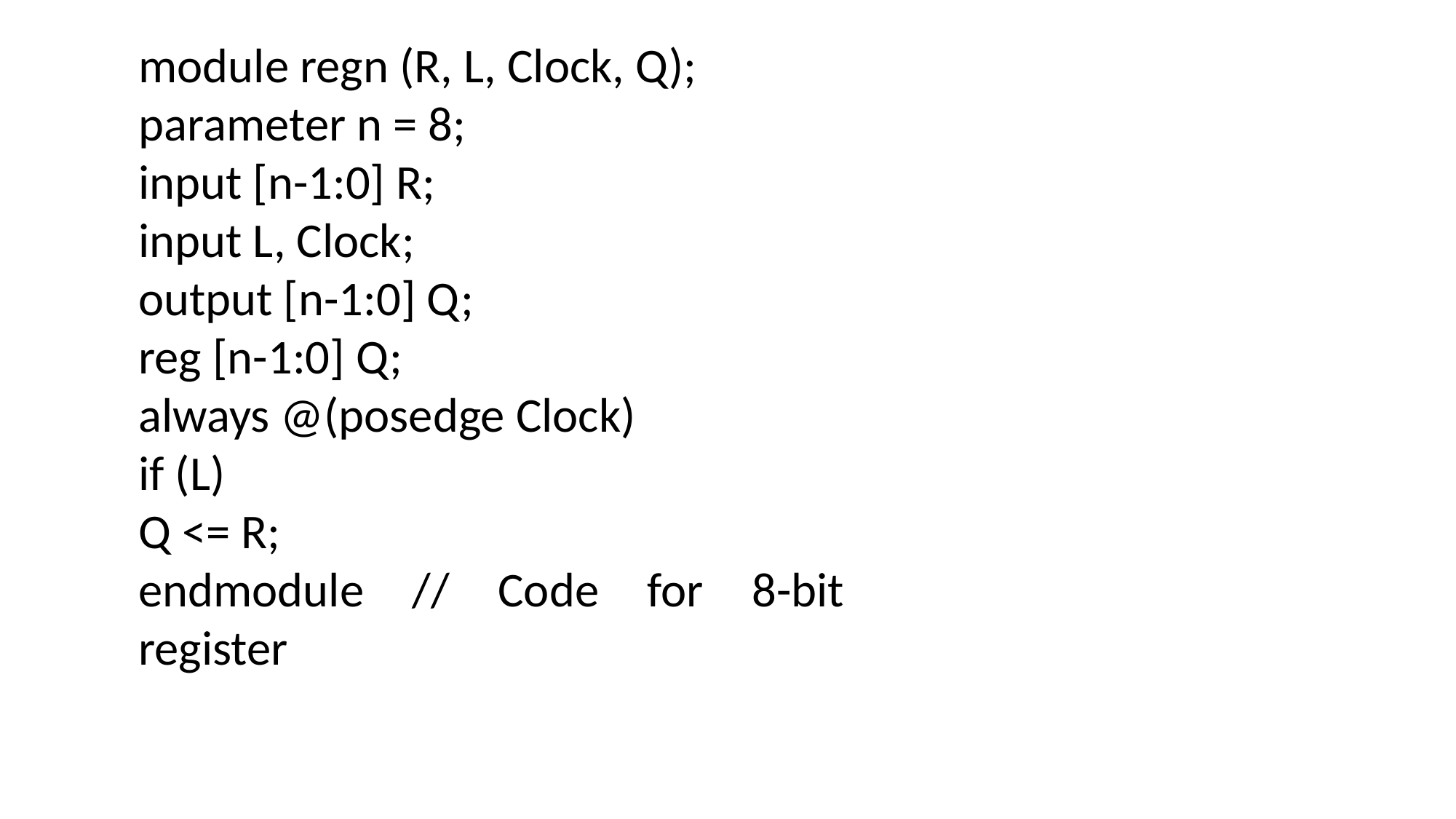

module regn (R, L, Clock, Q);
parameter n = 8;
input [n-1:0] R;
input L, Clock;
output [n-1:0] Q;
reg [n-1:0] Q;
always @(posedge Clock)
if (L)
Q <= R;
endmodule // Code for 8-bit register